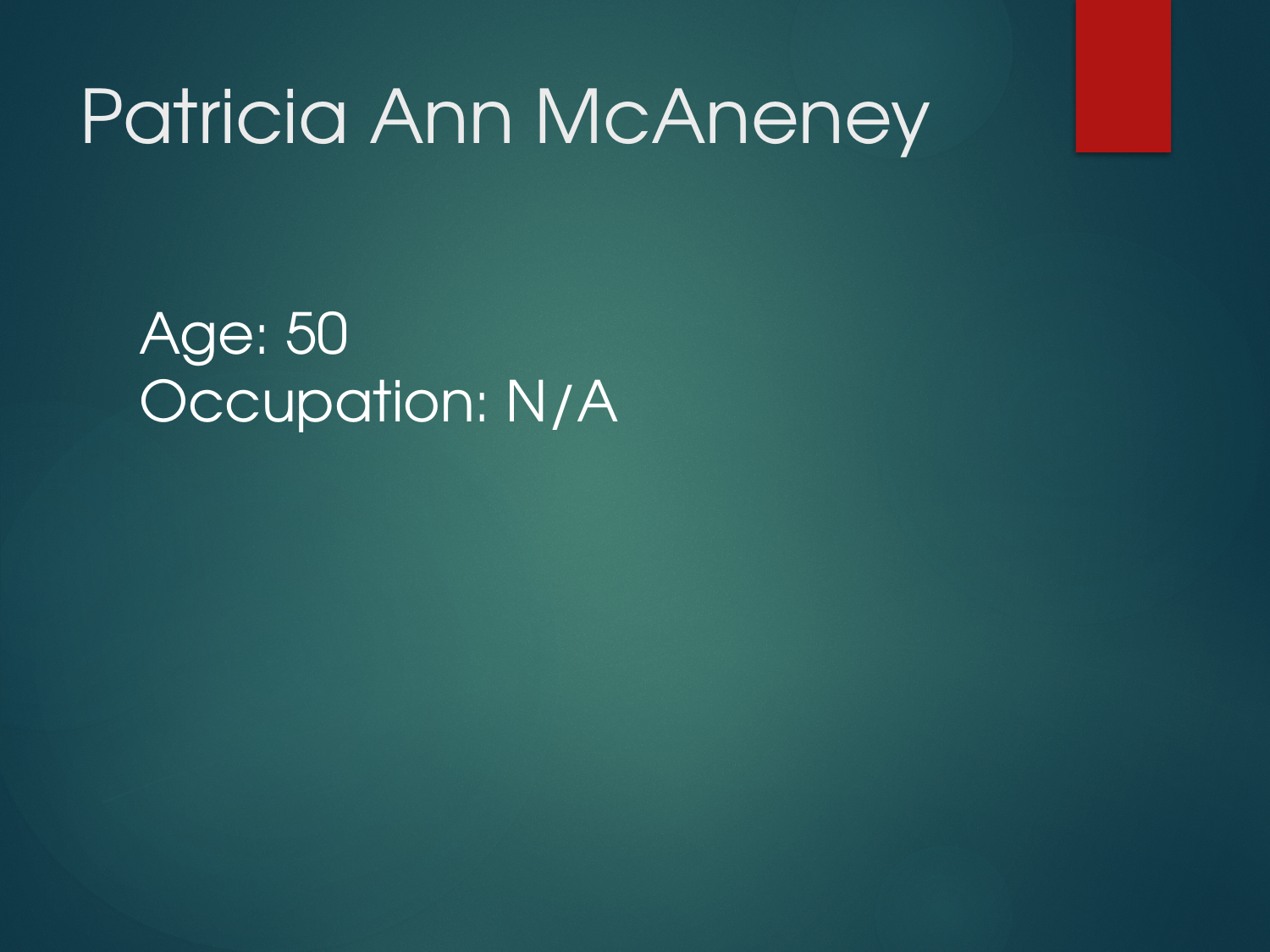

# Patricia Ann McAneney

Age: 50
Occupation: N/A